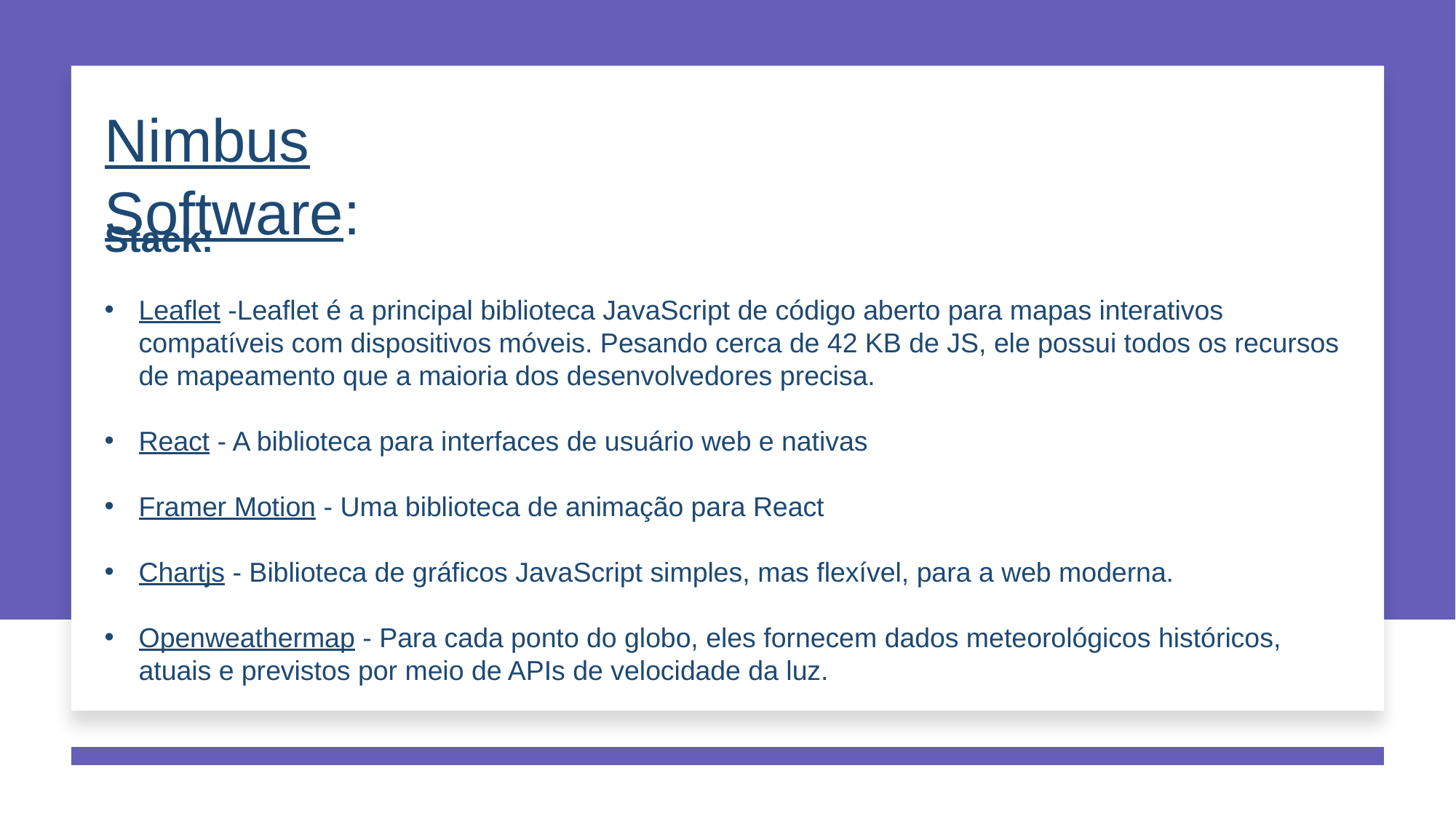

Nimbus Software:
Stack:

Leaflet -Leaflet é a principal biblioteca JavaScript de código aberto para mapas interativos compatíveis com dispositivos móveis. Pesando cerca de 42 KB de JS, ele possui todos os recursos de mapeamento que a maioria dos desenvolvedores precisa.

React - A biblioteca para interfaces de usuário web e nativas

Framer Motion - Uma biblioteca de animação para React

Chartjs - Biblioteca de gráficos JavaScript simples, mas flexível, para a web moderna.

Openweathermap - Para cada ponto do globo, eles fornecem dados meteorológicos históricos, atuais e previstos por meio de APIs de velocidade da luz.